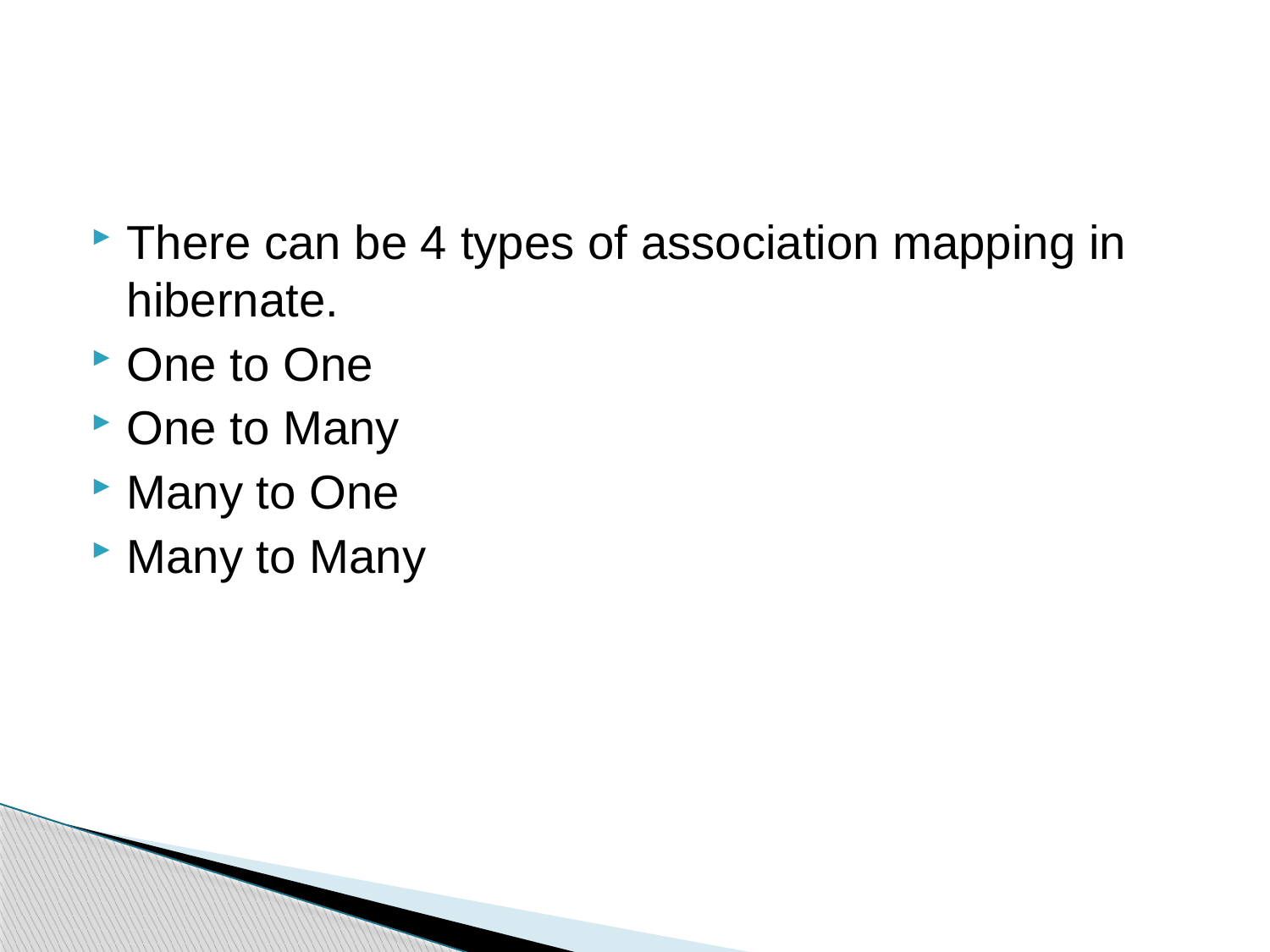

#
There can be 4 types of association mapping in hibernate.
One to One
One to Many
Many to One
Many to Many